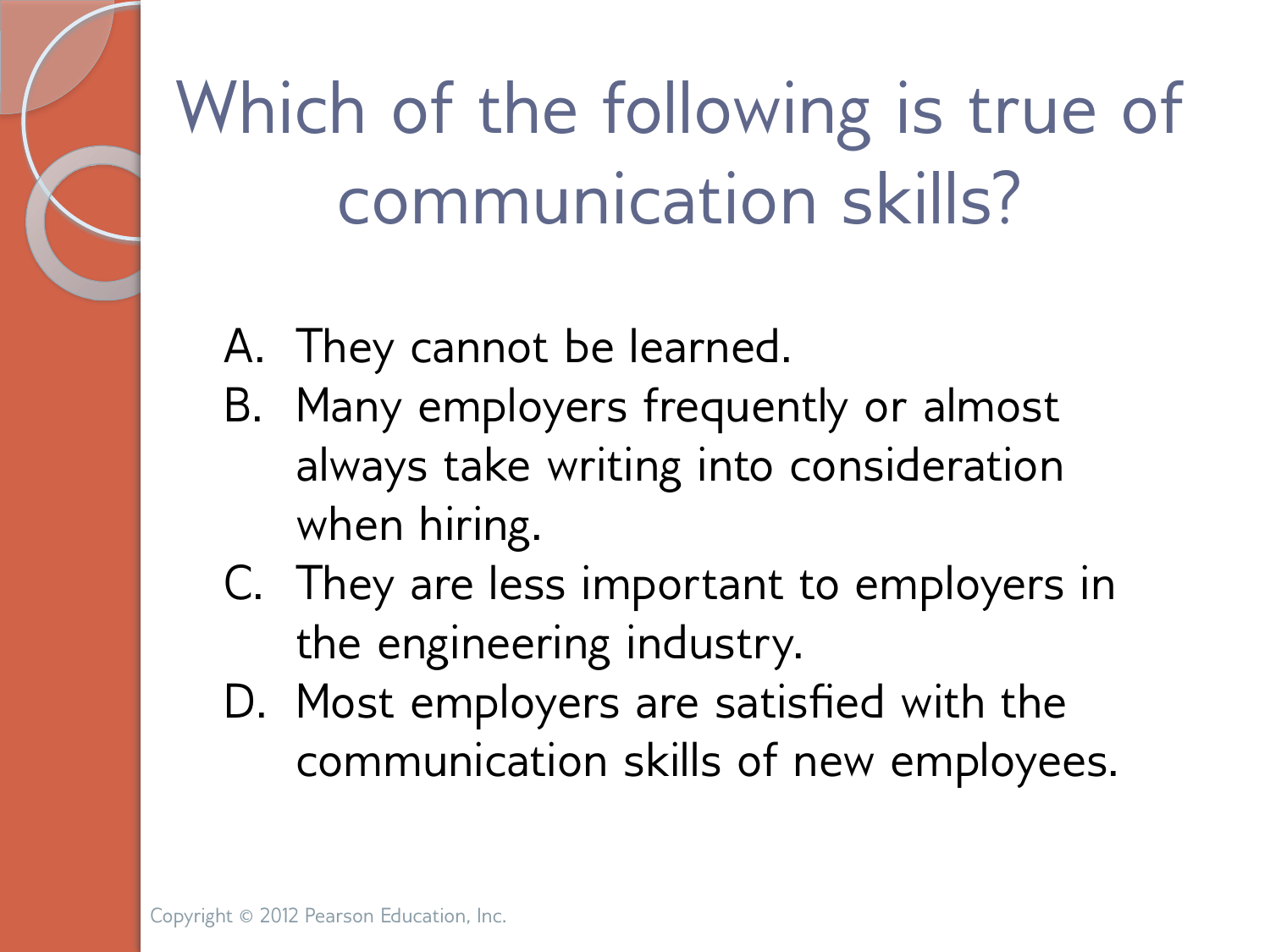

# Which of the following is true of communication skills?
They cannot be learned.
Many employers frequently or almost always take writing into consideration when hiring.
They are less important to employers in the engineering industry.
Most employers are satisfied with the communication skills of new employees.
Copyright © 2012 Pearson Education, Inc.